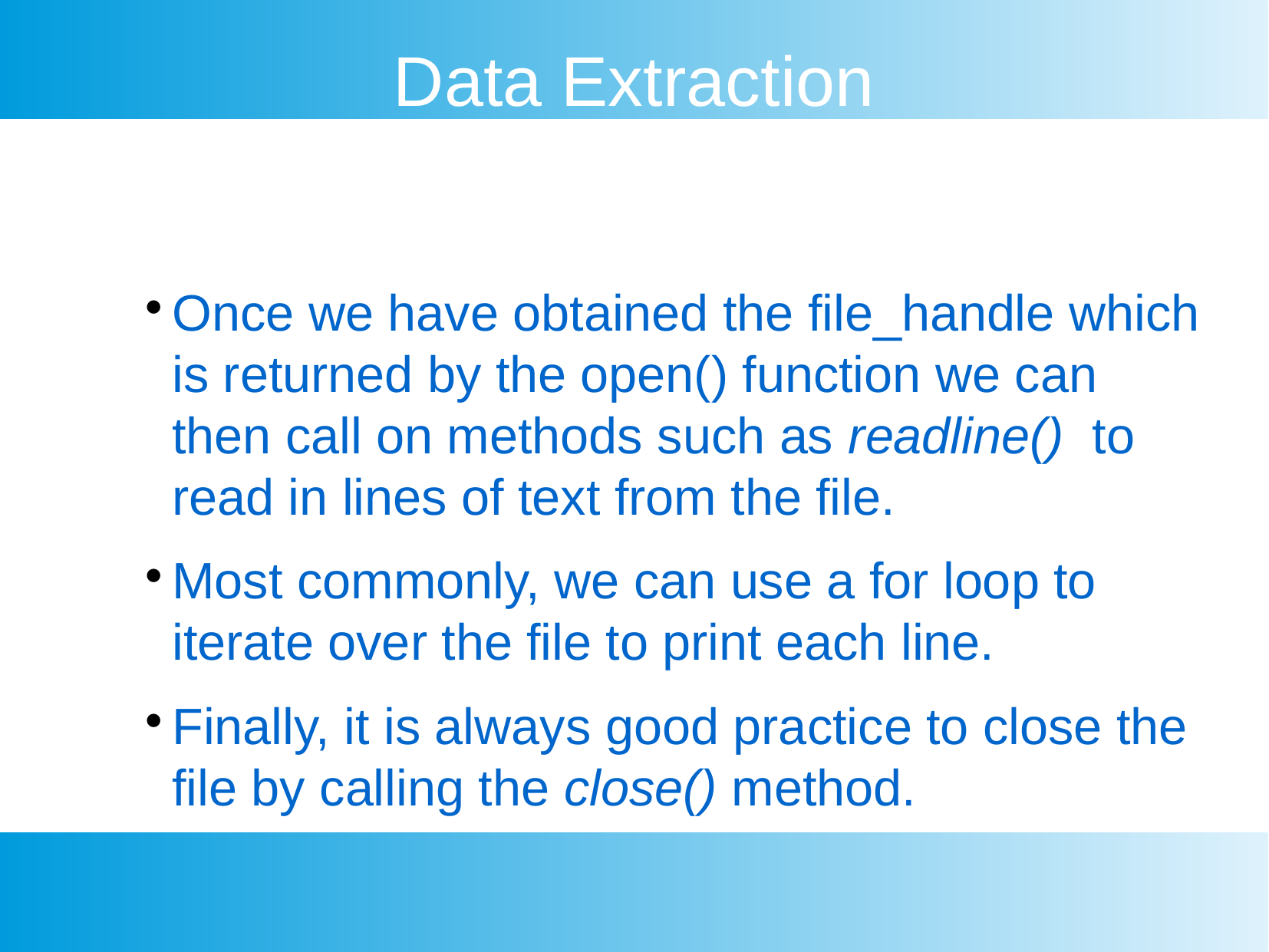

Data Extraction

Once we have obtained the file_handle which is returned by the open() function we can then call on methods such as readline()  to read in lines of text from the file.
Most commonly, we can use a for loop to iterate over the file to print each line.
Finally, it is always good practice to close the file by calling the close() method.